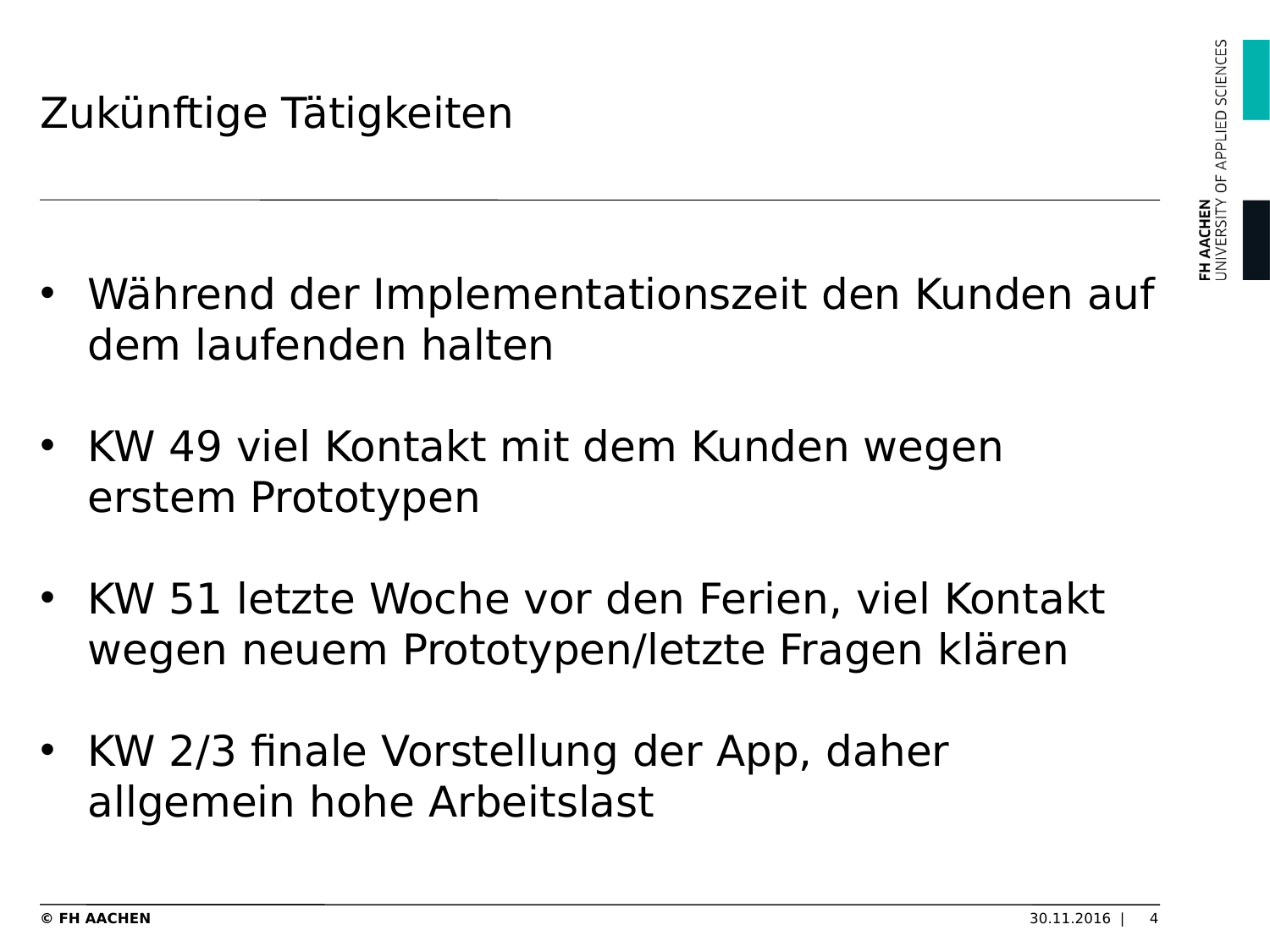

# Zukünftige Tätigkeiten

Während der Implementationszeit den Kunden auf dem laufenden halten

KW 49 viel Kontakt mit dem Kunden wegen erstem Prototypen

KW 51 letzte Woche vor den Ferien, viel Kontakt wegen neuem Prototypen/letzte Fragen klären

KW 2/3 finale Vorstellung der App, daher allgemein hohe Arbeitslast

© FH AACHEN
30.11.2016  |
4